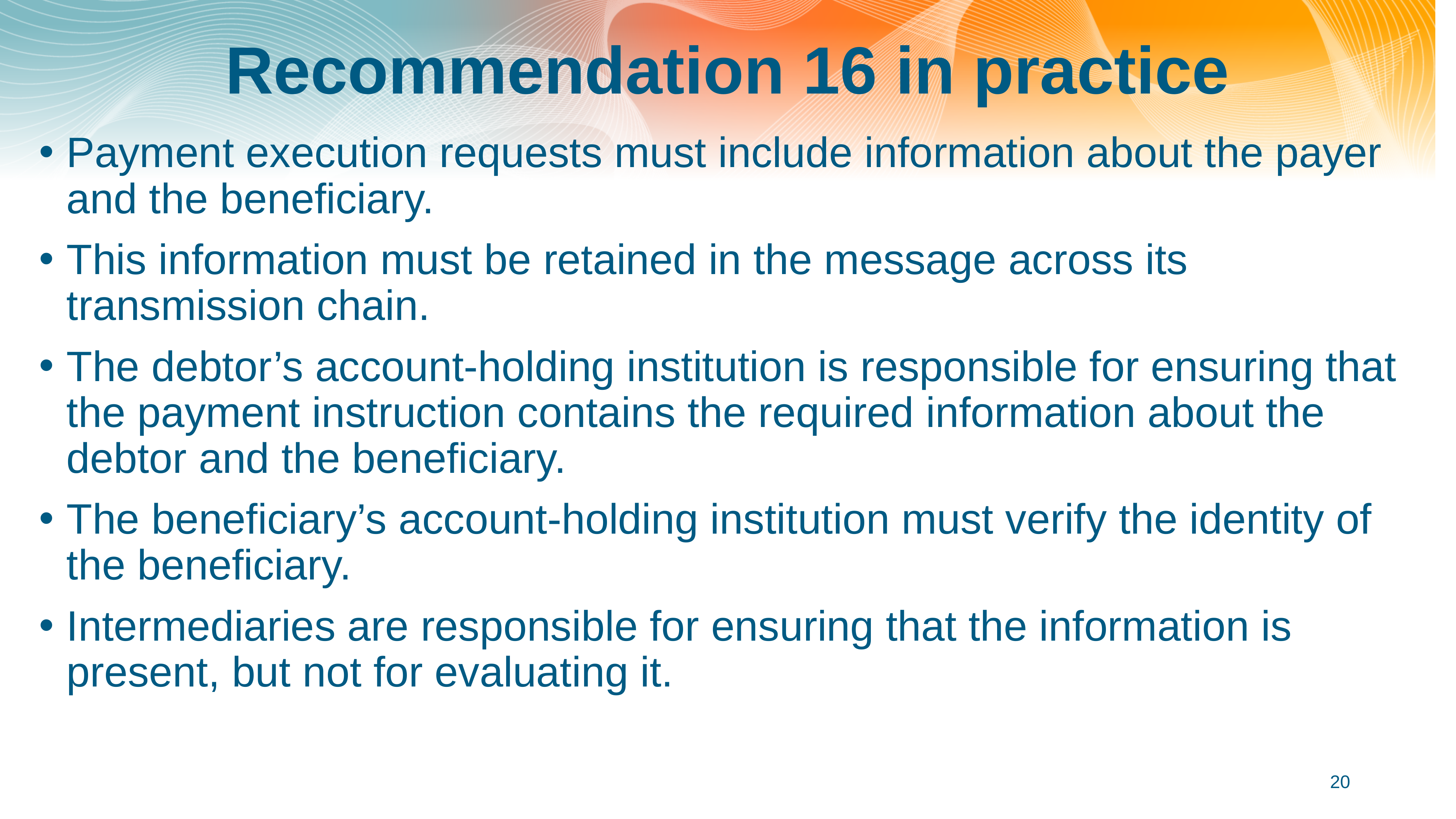

# Recommendation 16 in practice
Payment execution requests must include information about the payer and the beneficiary.
This information must be retained in the message across its transmission chain.
The debtor’s account-holding institution is responsible for ensuring that the payment instruction contains the required information about the debtor and the beneficiary.
The beneficiary’s account-holding institution must verify the identity of the beneficiary.
Intermediaries are responsible for ensuring that the information is present, but not for evaluating it.
20